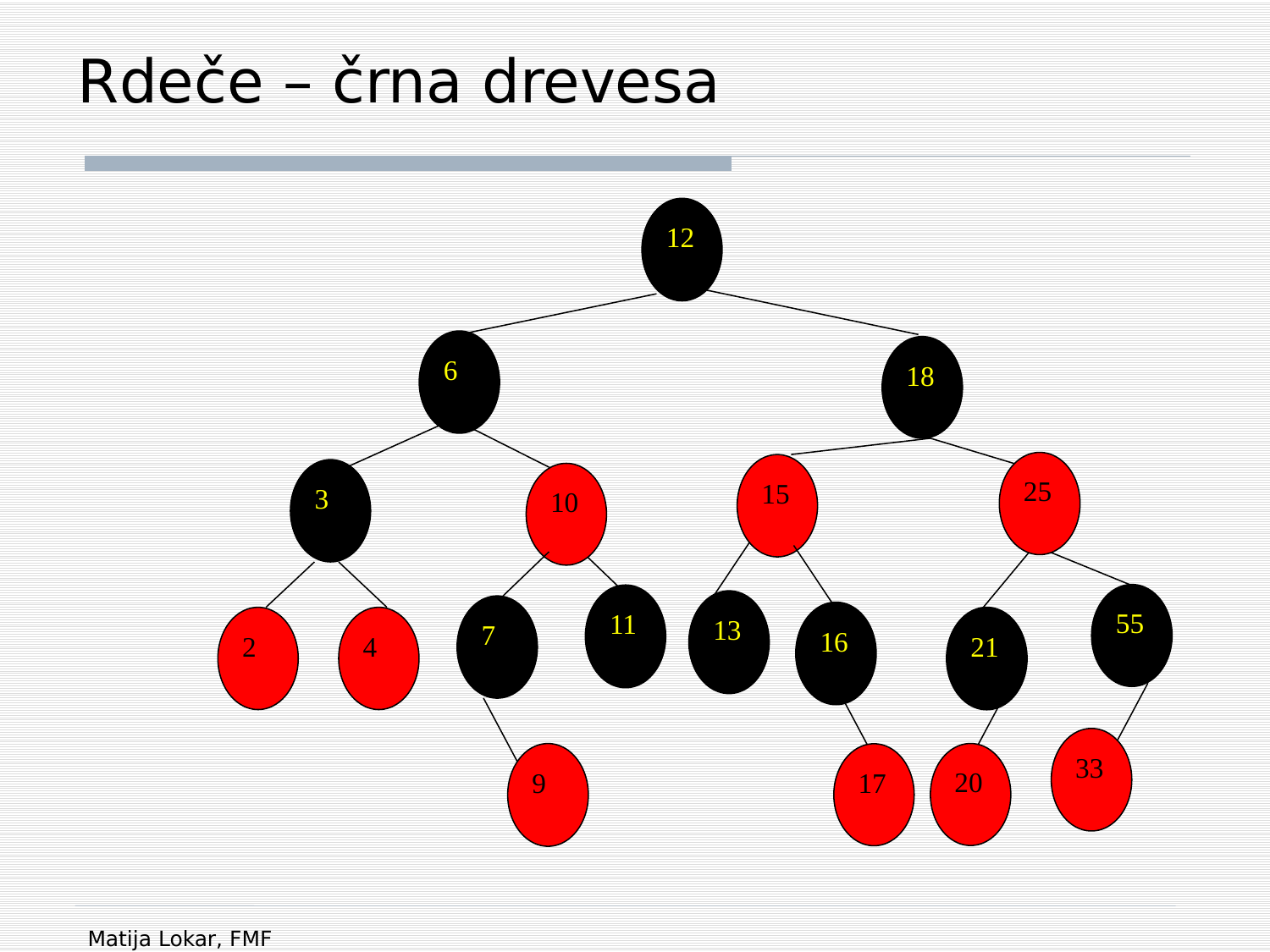

# Rdeče – črna drevesa

12

6
18

25
15
3

10

55
11
13
7
16
2
4
21

33
9
20
17
Matija Lokar, FMF